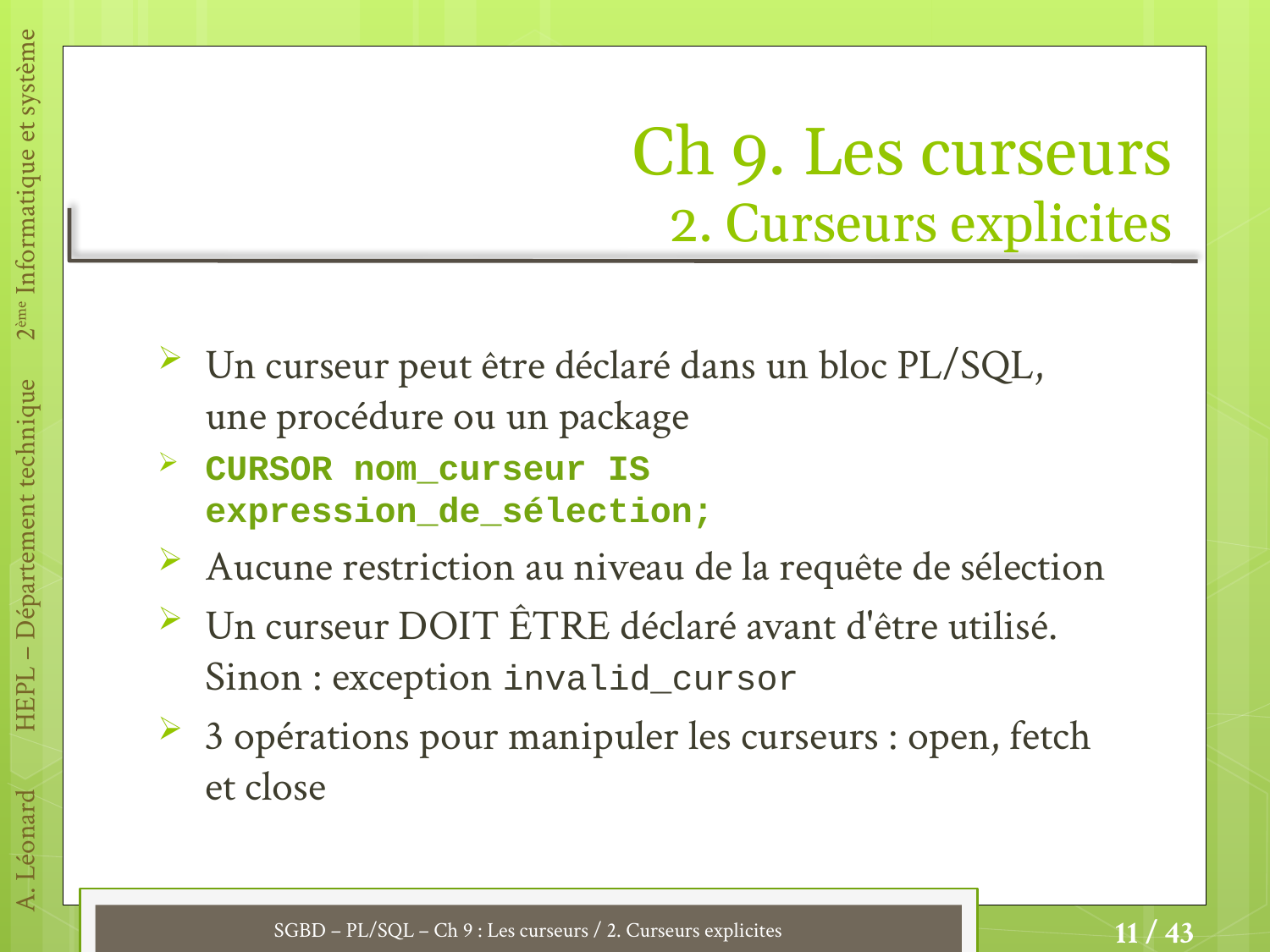

# Ch 9. Les curseurs 2. Curseurs explicites
Un curseur peut être déclaré dans un bloc PL/SQL, une procédure ou un package
CURSOR nom_curseur IS expression_de_sélection;
Aucune restriction au niveau de la requête de sélection
Un curseur DOIT ÊTRE déclaré avant d'être utilisé.  Sinon : exception invalid_cursor
3 opérations pour manipuler les curseurs : open, fetch et close
SGBD – PL/SQL – Ch 9 : Les curseurs / 2. Curseurs explicites